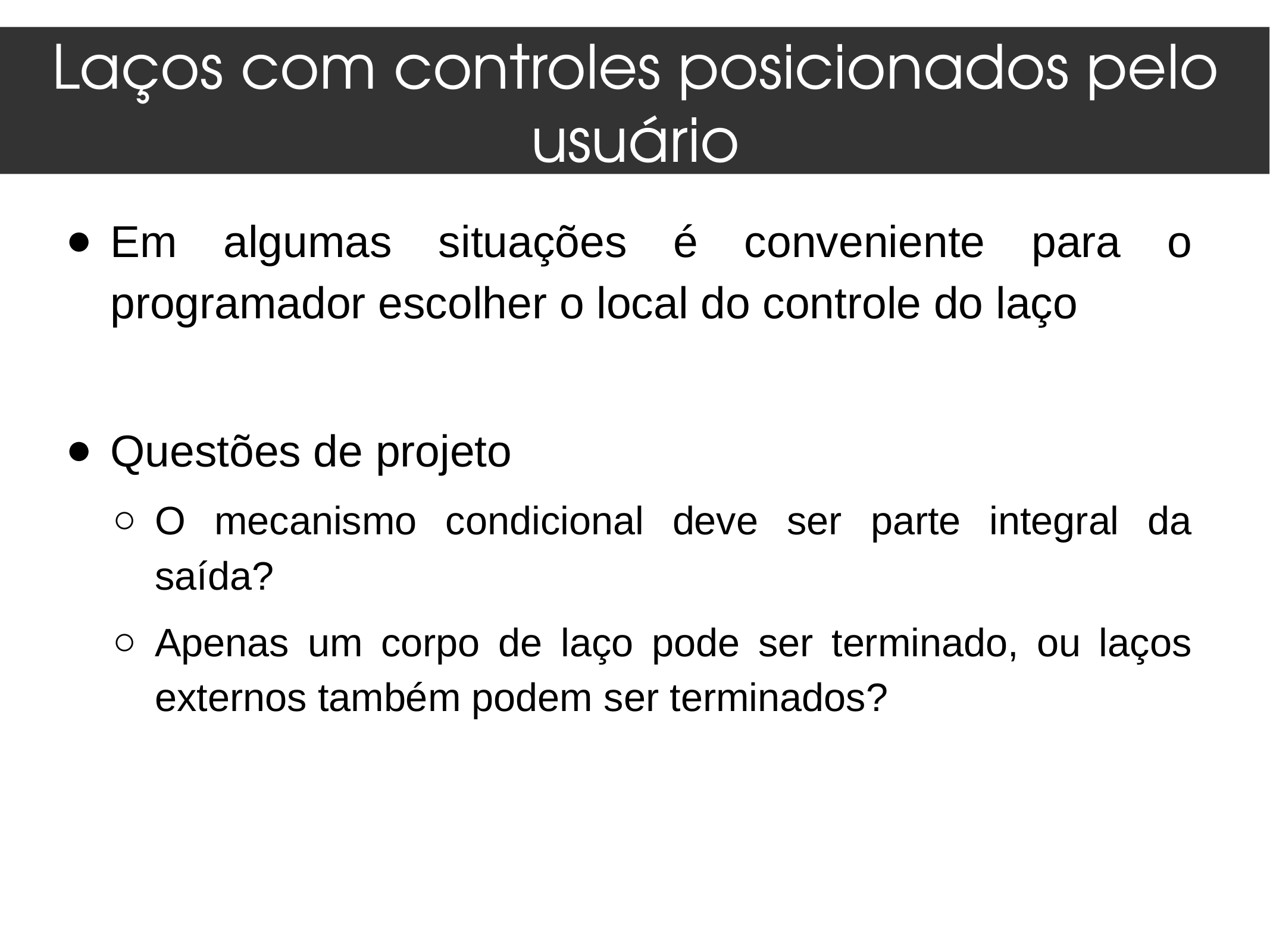

Laços com controles posicionados pelo usuário
Em algumas situações é conveniente para o programador escolher o local do controle do laço

Questões de projeto
O mecanismo condicional deve ser parte integral da saída?
Apenas um corpo de laço pode ser terminado, ou laços externos também podem ser terminados?